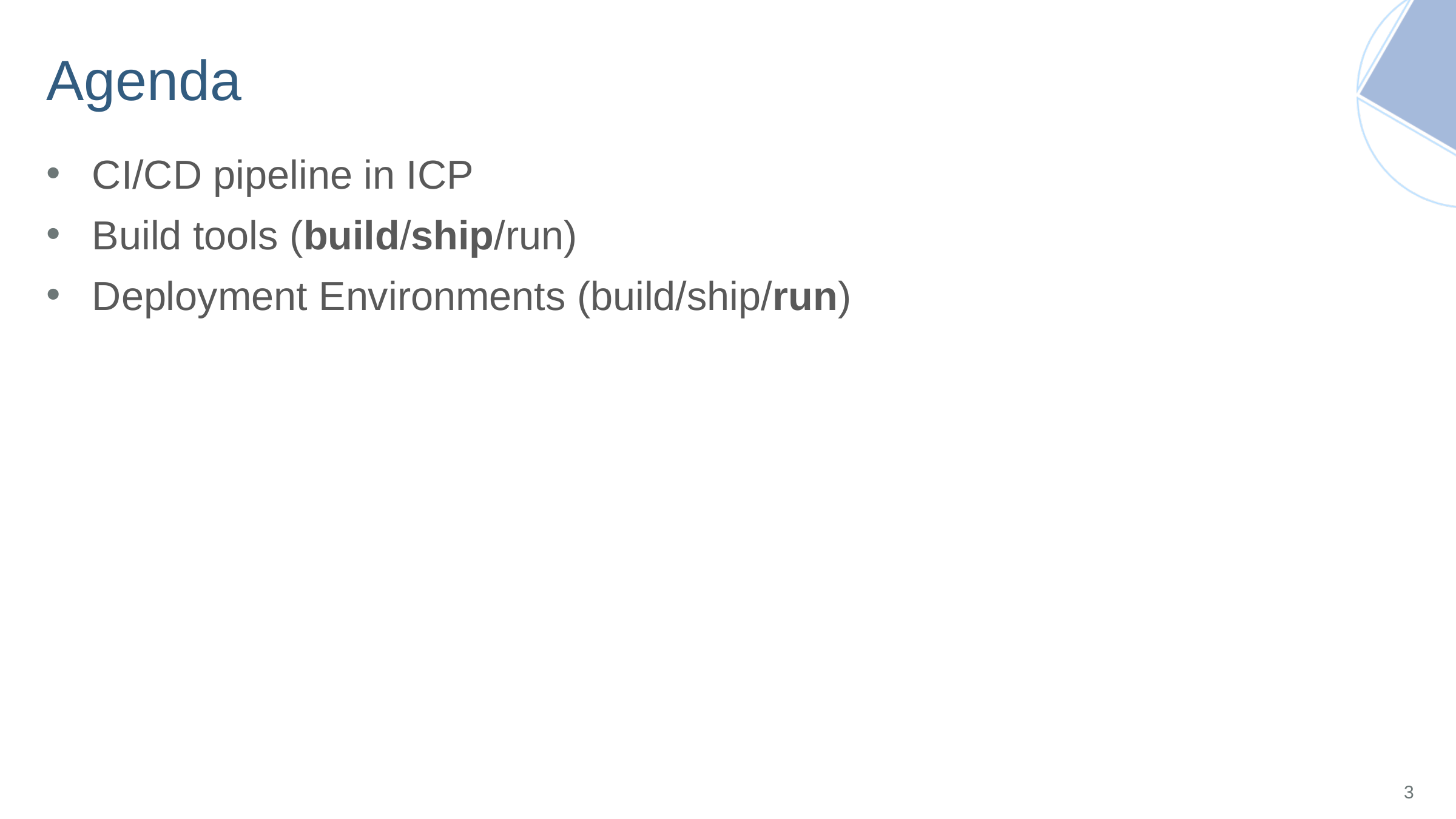

# Agenda
CI/CD pipeline in ICP
Build tools (build/ship/run)
Deployment Environments (build/ship/run)
3